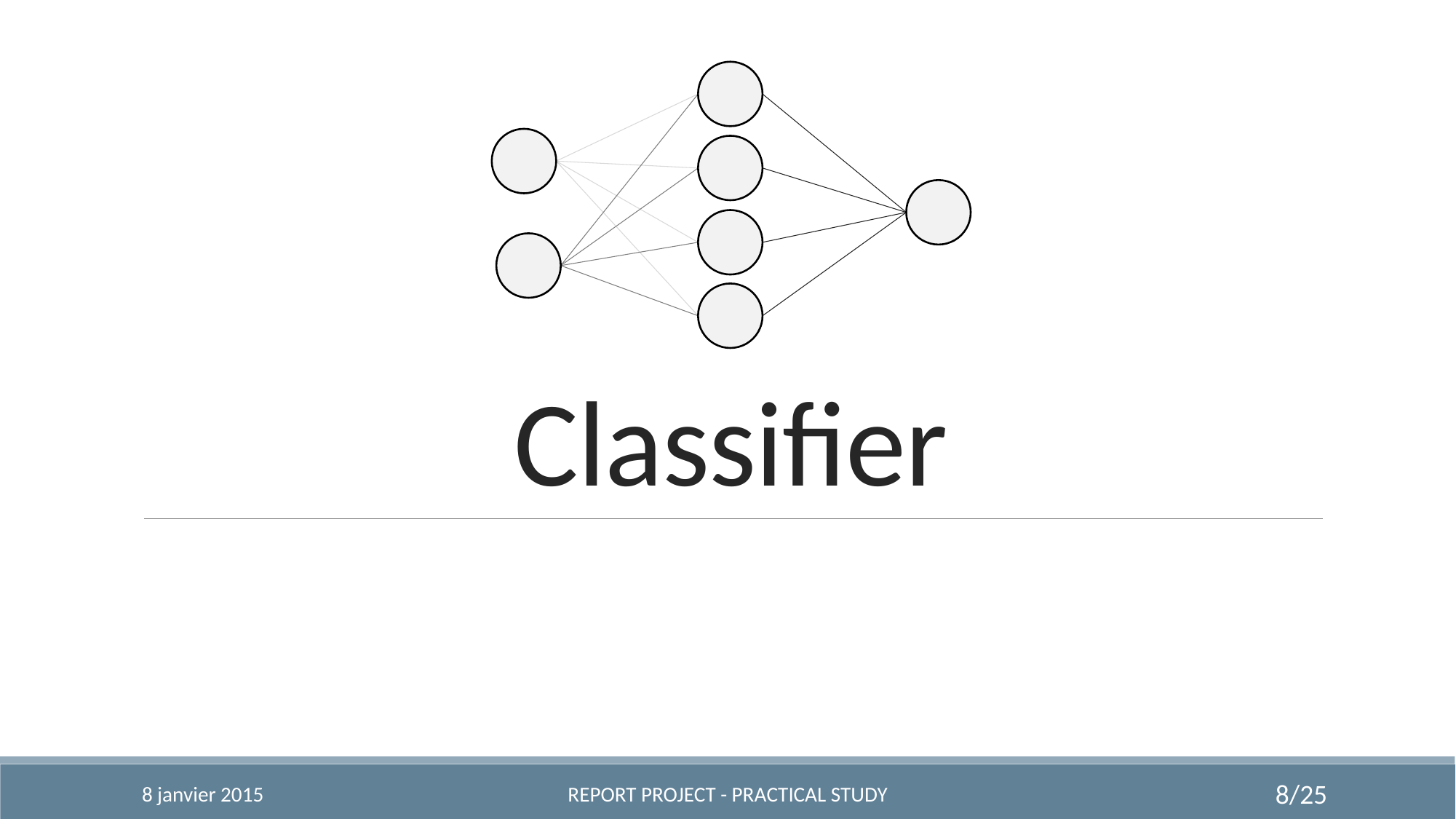

# Classifier
8 janvier 2015
Report projeCt - PRACTICAL STUDY
8/25